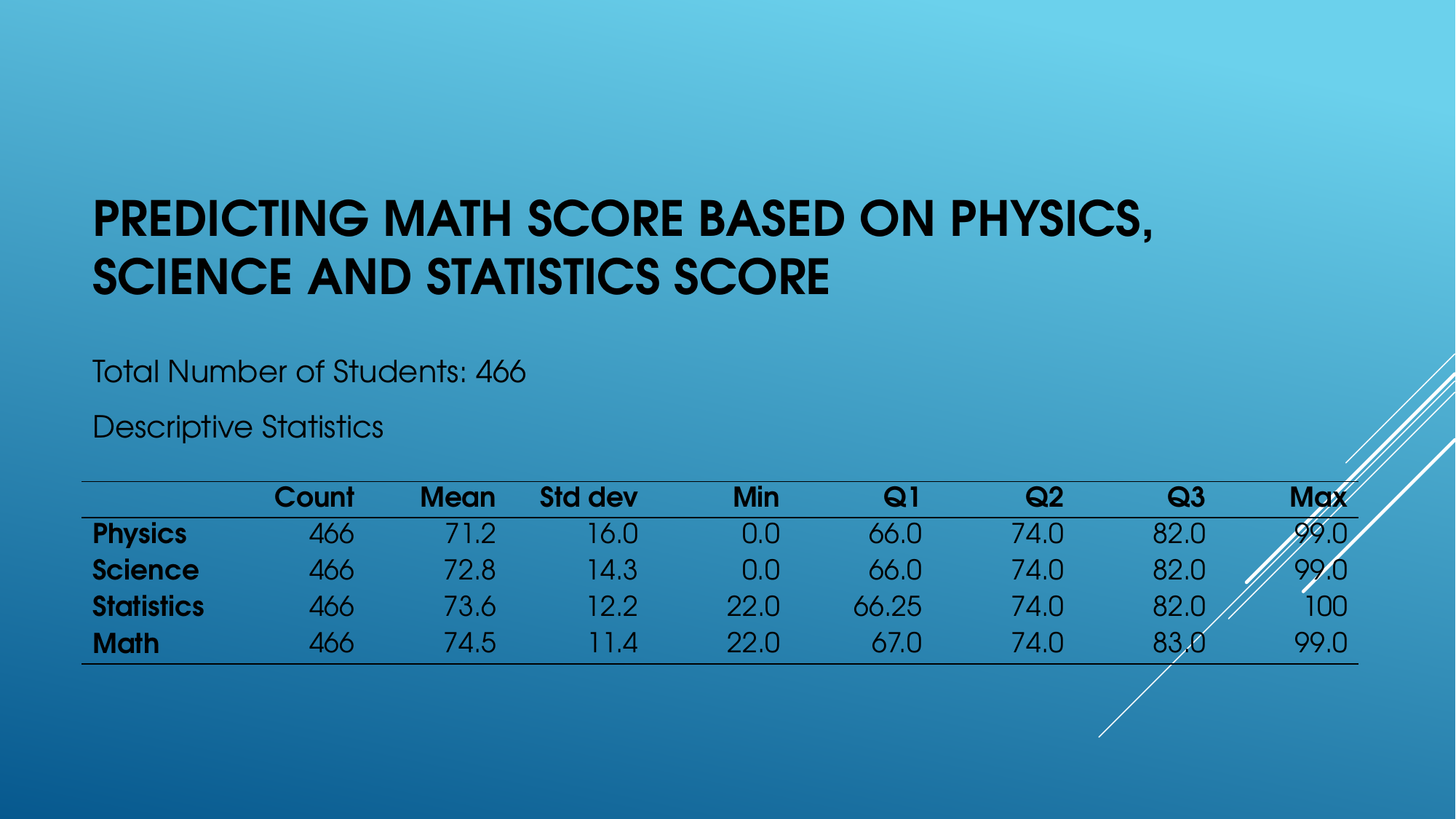

# Predicting math score based on pHysics, Science and statistics score
Total Number of Students: 466
Descriptive Statistics
|  | Count | Mean | Std dev | Min | Q1 | Q2 | Q3 | Max |
| --- | --- | --- | --- | --- | --- | --- | --- | --- |
| Physics | 466 | 71.2 | 16.0 | 0.0 | 66.0 | 74.0 | 82.0 | 99.0 |
| Science | 466 | 72.8 | 14.3 | 0.0 | 66.0 | 74.0 | 82.0 | 99.0 |
| Statistics | 466 | 73.6 | 12.2 | 22.0 | 66.25 | 74.0 | 82.0 | 100 |
| Math | 466 | 74.5 | 11.4 | 22.0 | 67.0 | 74.0 | 83.0 | 99.0 |